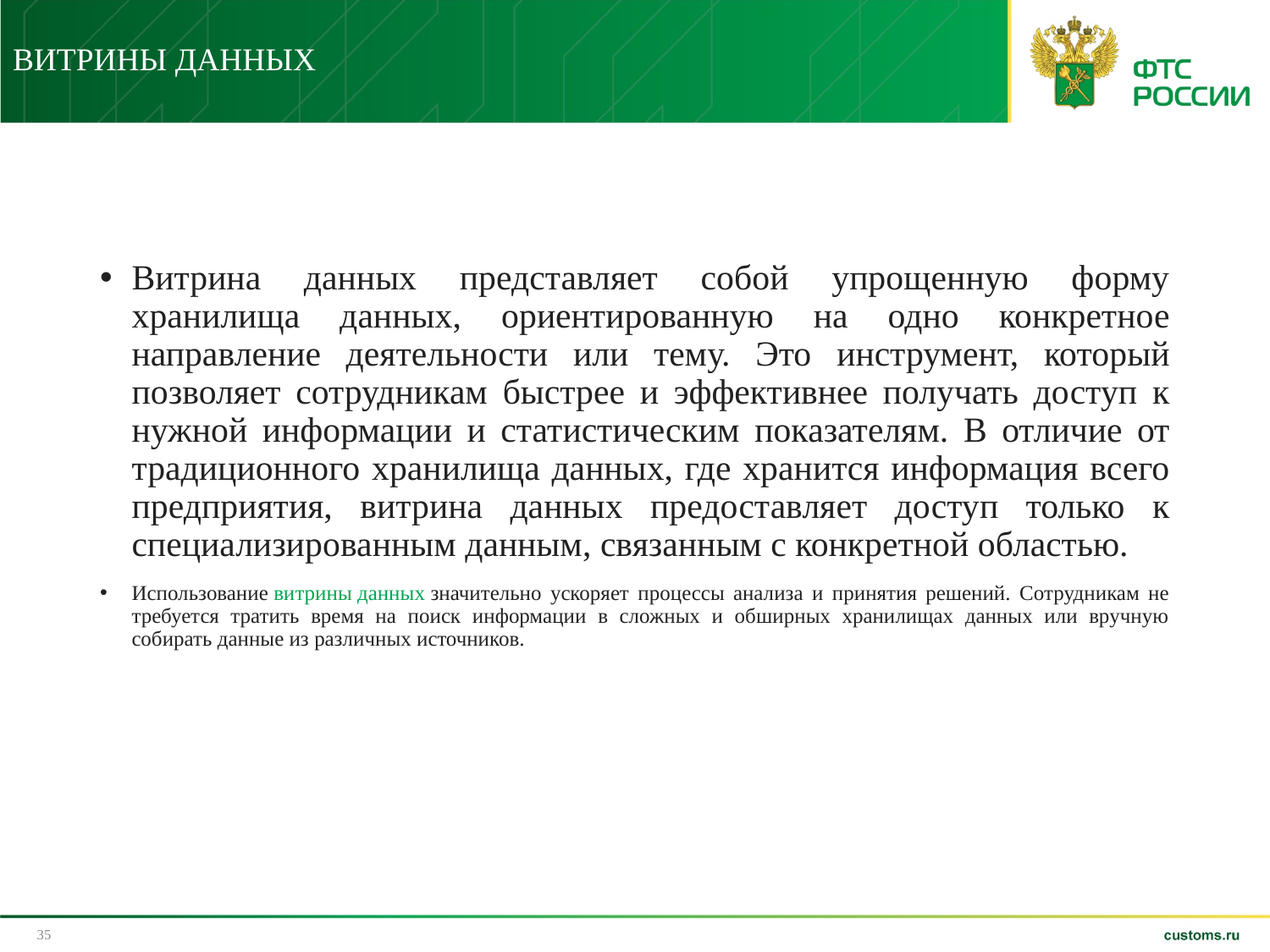

# ВИТРИНЫ ДАННЫХ
Витрина данных представляет собой упрощенную форму хранилища данных, ориентированную на одно конкретное направление деятельности или тему. Это инструмент, который позволяет сотрудникам быстрее и эффективнее получать доступ к нужной информации и статистическим показателям. В отличие от традиционного хранилища данных, где хранится информация всего предприятия, витрина данных предоставляет доступ только к специализированным данным, связанным с конкретной областью.
Использование витрины данных значительно ускоряет процессы анализа и принятия решений. Сотрудникам не требуется тратить время на поиск информации в сложных и обширных хранилищах данных или вручную собирать данные из различных источников.
35